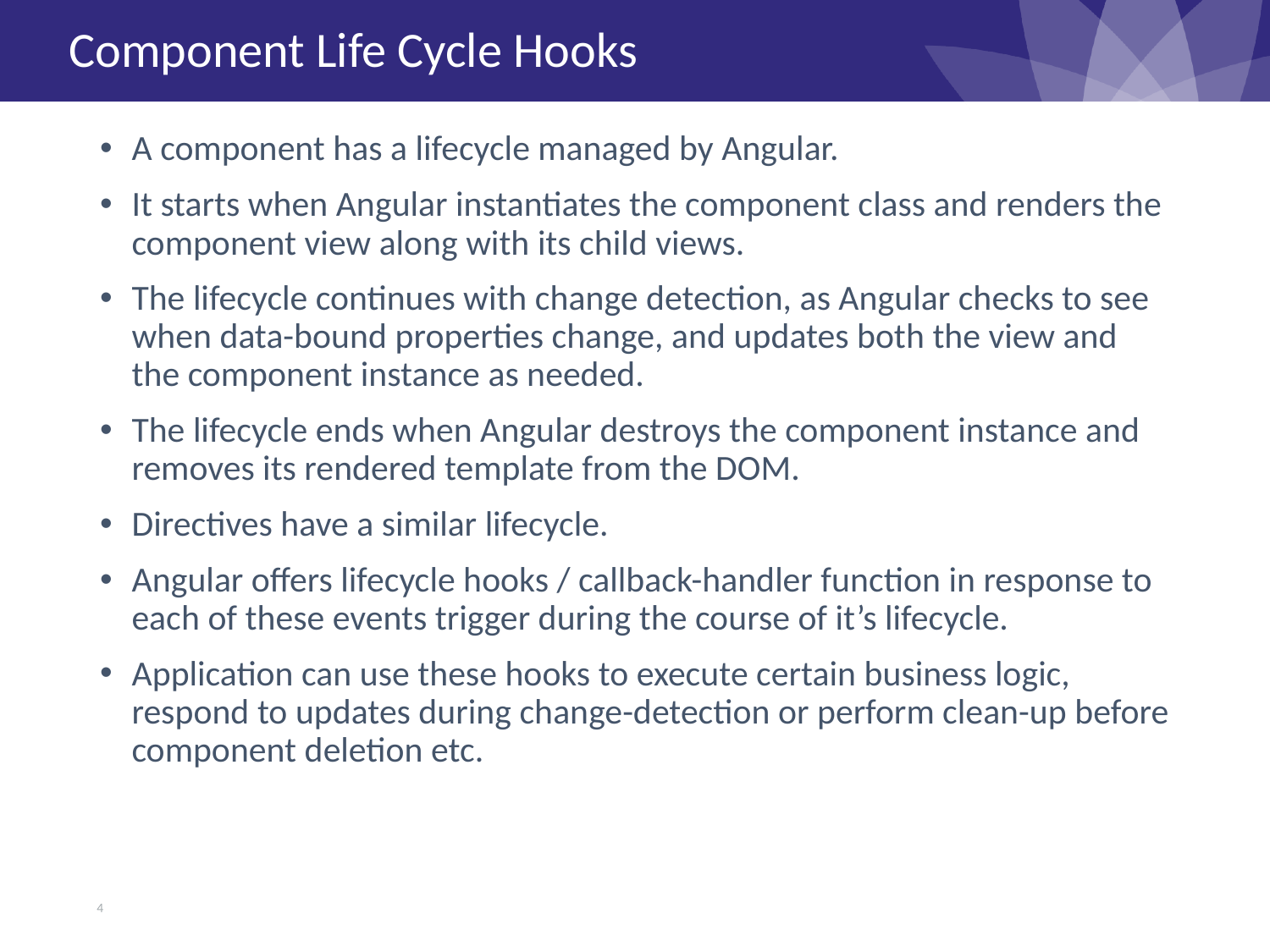

# Component Life Cycle Hooks
A component has a lifecycle managed by Angular.
It starts when Angular instantiates the component class and renders the component view along with its child views.
The lifecycle continues with change detection, as Angular checks to see when data-bound properties change, and updates both the view and the component instance as needed.
The lifecycle ends when Angular destroys the component instance and removes its rendered template from the DOM.
Directives have a similar lifecycle.
Angular offers lifecycle hooks / callback-handler function in response to each of these events trigger during the course of it’s lifecycle.
Application can use these hooks to execute certain business logic, respond to updates during change-detection or perform clean-up before component deletion etc.